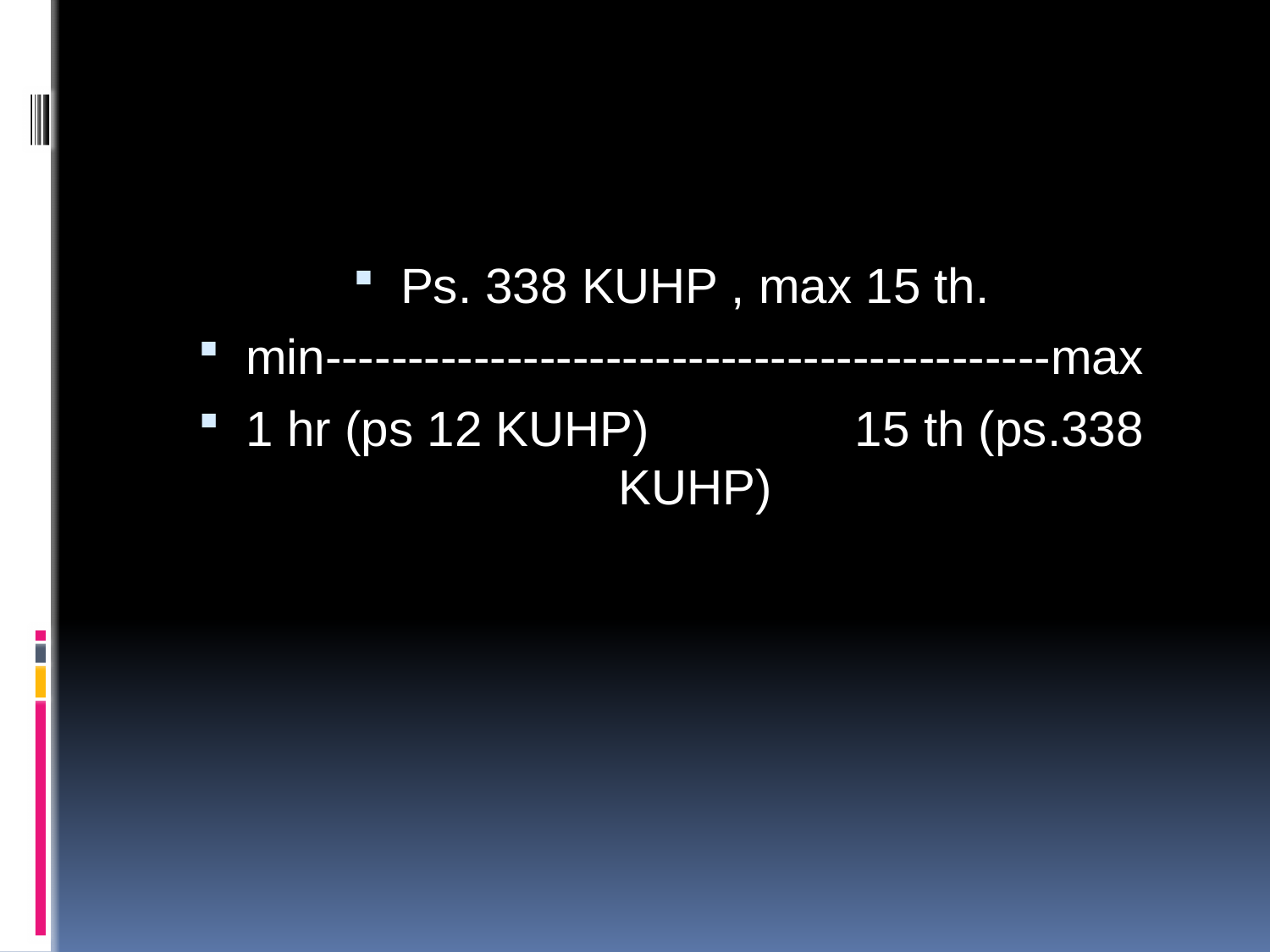

Ps. 338 KUHP , max 15 th.
min--------------------------------------------max
1 hr (ps 12 KUHP)               15 th (ps.338 KUHP)